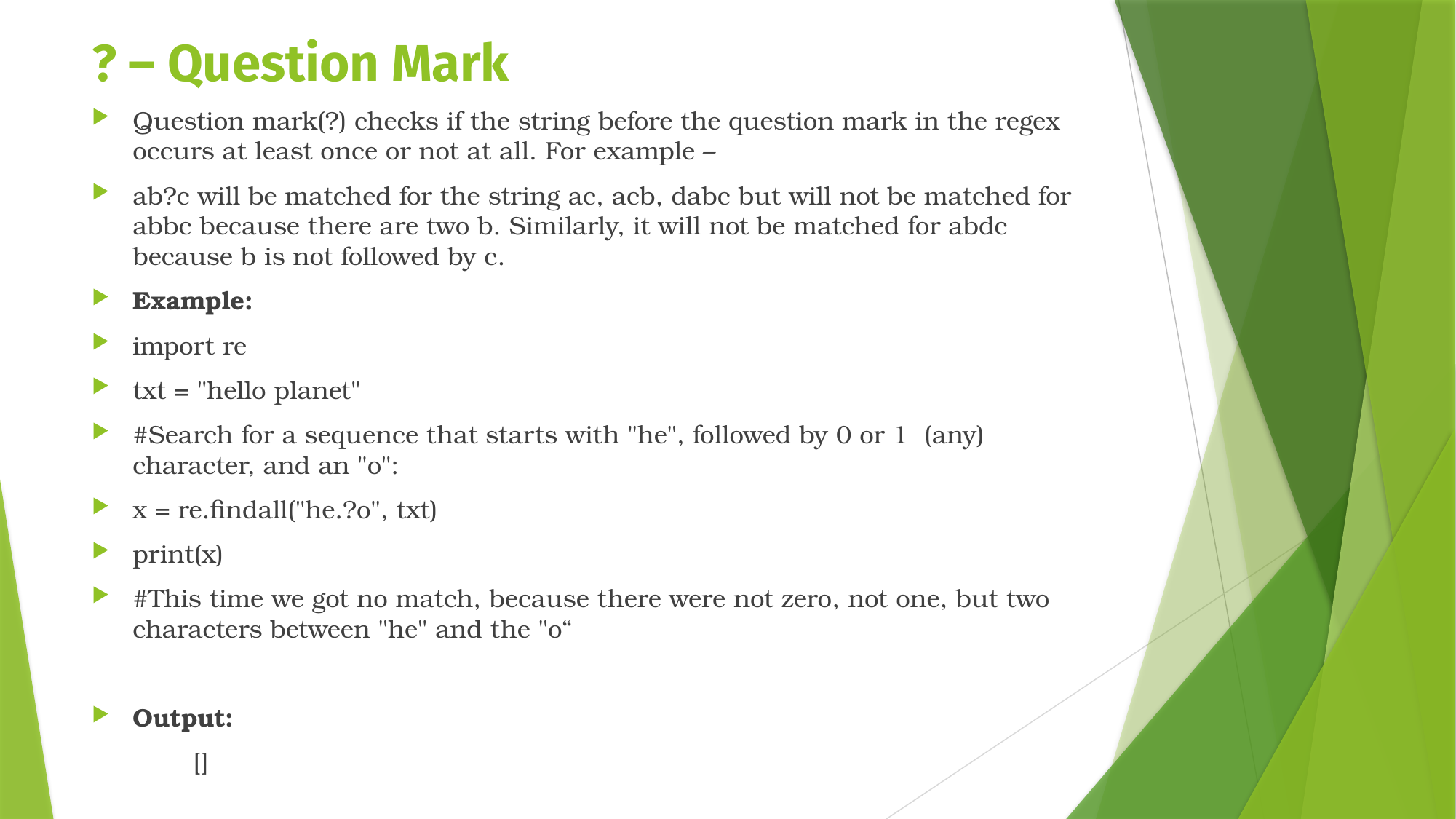

# ? – Question Mark
Question mark(?) checks if the string before the question mark in the regex occurs at least once or not at all. For example –
ab?c will be matched for the string ac, acb, dabc but will not be matched for abbc because there are two b. Similarly, it will not be matched for abdc because b is not followed by c.
Example:
import re
txt = "hello planet"
#Search for a sequence that starts with "he", followed by 0 or 1  (any) character, and an "o":
x = re.findall("he.?o", txt)
print(x)
#This time we got no match, because there were not zero, not one, but two characters between "he" and the "o“

Output:
	[]